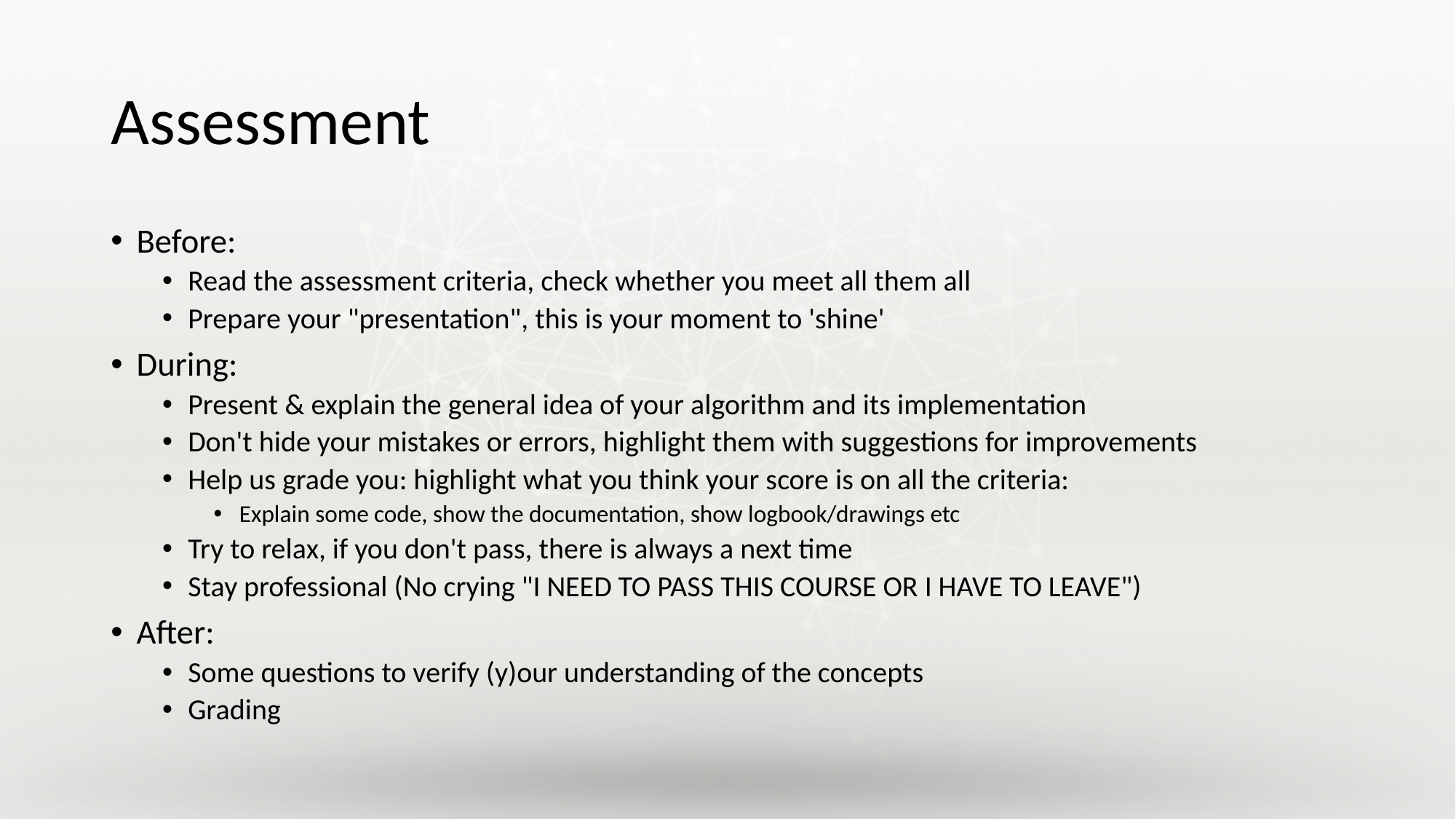

# Assessment
Before:
Read the assessment criteria, check whether you meet all them all
Prepare your "presentation", this is your moment to 'shine'
During:
Present & explain the general idea of your algorithm and its implementation
Don't hide your mistakes or errors, highlight them with suggestions for improvements
Help us grade you: highlight what you think your score is on all the criteria:
Explain some code, show the documentation, show logbook/drawings etc
Try to relax, if you don't pass, there is always a next time
Stay professional (No crying "I NEED TO PASS THIS COURSE OR I HAVE TO LEAVE")
After:
Some questions to verify (y)our understanding of the concepts
Grading